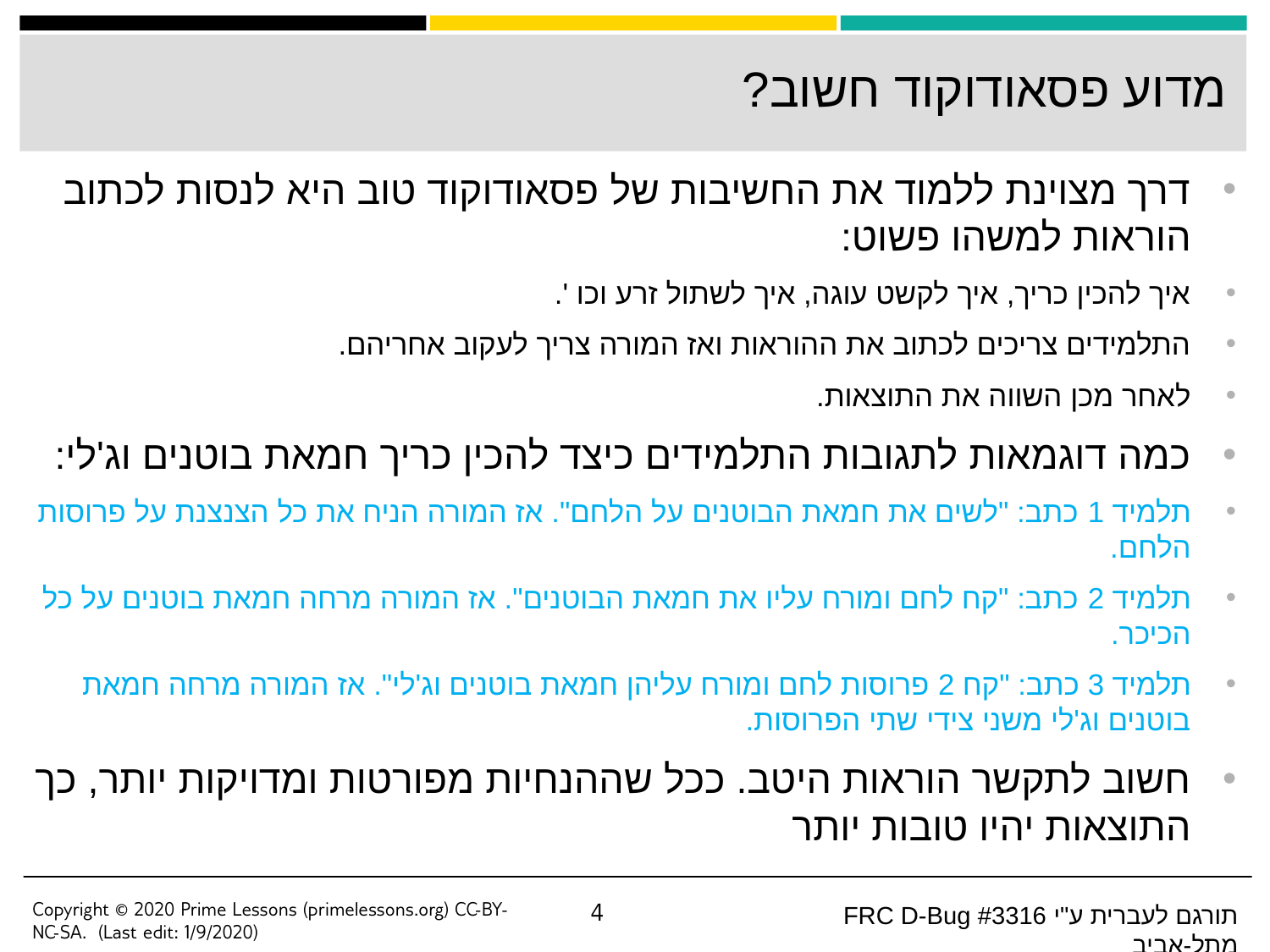

# מדוע פסאודוקוד חשוב?
דרך מצוינת ללמוד את החשיבות של פסאודוקוד טוב היא לנסות לכתוב הוראות למשהו פשוט:
איך להכין כריך, איך לקשט עוגה, איך לשתול זרע וכו '.
התלמידים צריכים לכתוב את ההוראות ואז המורה צריך לעקוב אחריהם.
לאחר מכן השווה את התוצאות.
כמה דוגמאות לתגובות התלמידים כיצד להכין כריך חמאת בוטנים וג'לי:
תלמיד 1 כתב: "לשים את חמאת הבוטנים על הלחם". אז המורה הניח את כל הצנצנת על פרוסות הלחם.
תלמיד 2 כתב: "קח לחם ומורח עליו את חמאת הבוטנים". אז המורה מרחה חמאת בוטנים על כל הכיכר.
תלמיד 3 כתב: "קח 2 פרוסות לחם ומורח עליהן חמאת בוטנים וג'לי". אז המורה מרחה חמאת בוטנים וג'לי משני צידי שתי הפרוסות.
חשוב לתקשר הוראות היטב. ככל שההנחיות מפורטות ומדויקות יותר, כך התוצאות יהיו טובות יותר
Copyright © 2020 Prime Lessons (primelessons.org) CC-BY-NC-SA.  (Last edit: 1/9/2020)
4